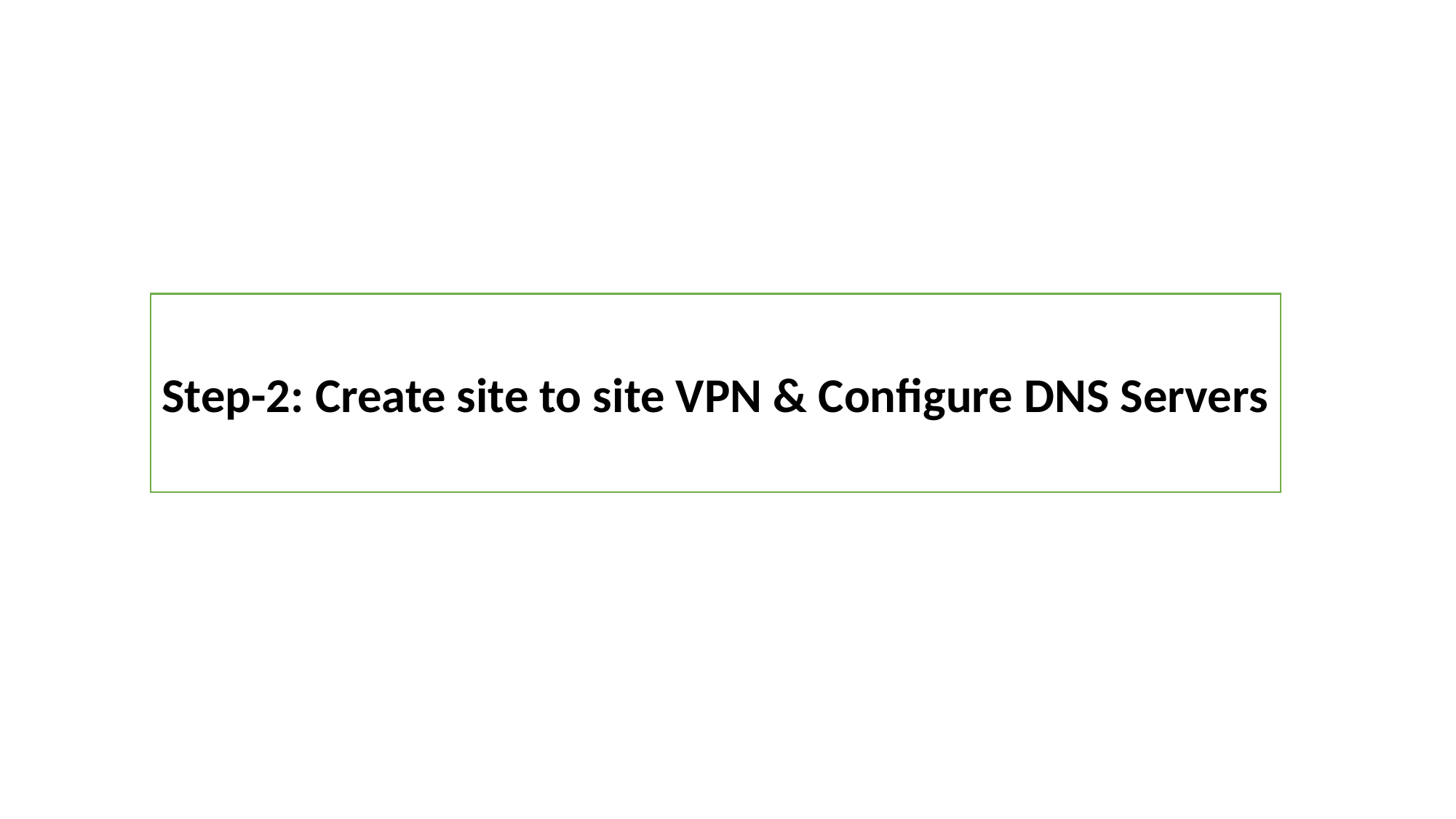

Step-2: Create site to site VPN & Configure DNS Servers